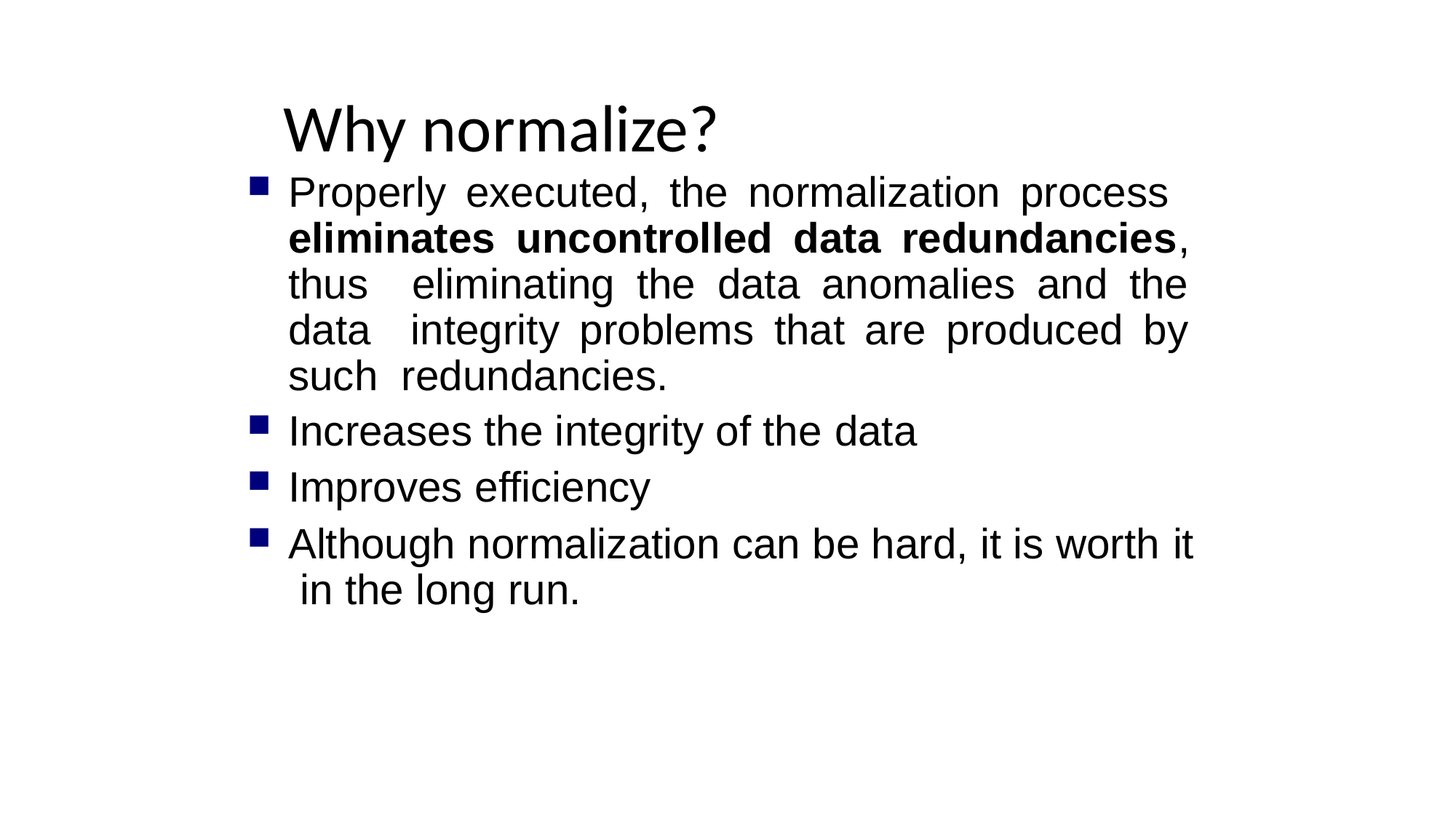

# Why normalize?
Properly executed, the normalization process  eliminates uncontrolled data redundancies, thus  eliminating the data anomalies and the data  integrity problems that are produced by such  redundancies.
Increases the integrity of the data
Improves efficiency
Although normalization can be hard, it is worth it  in the long run.